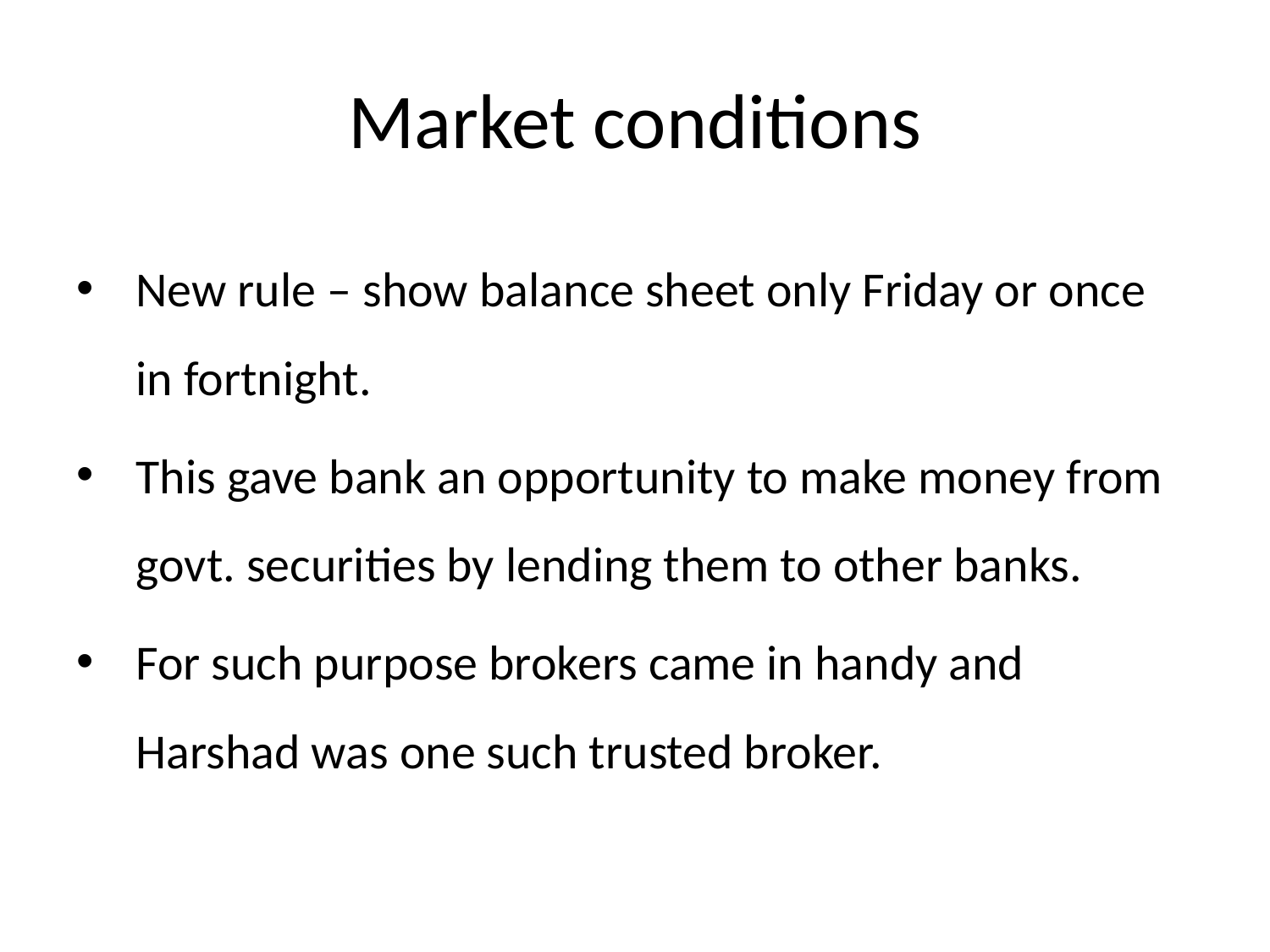

# Market conditions
New rule – show balance sheet only Friday or once in fortnight.
This gave bank an opportunity to make money from govt. securities by lending them to other banks.
For such purpose brokers came in handy and Harshad was one such trusted broker.